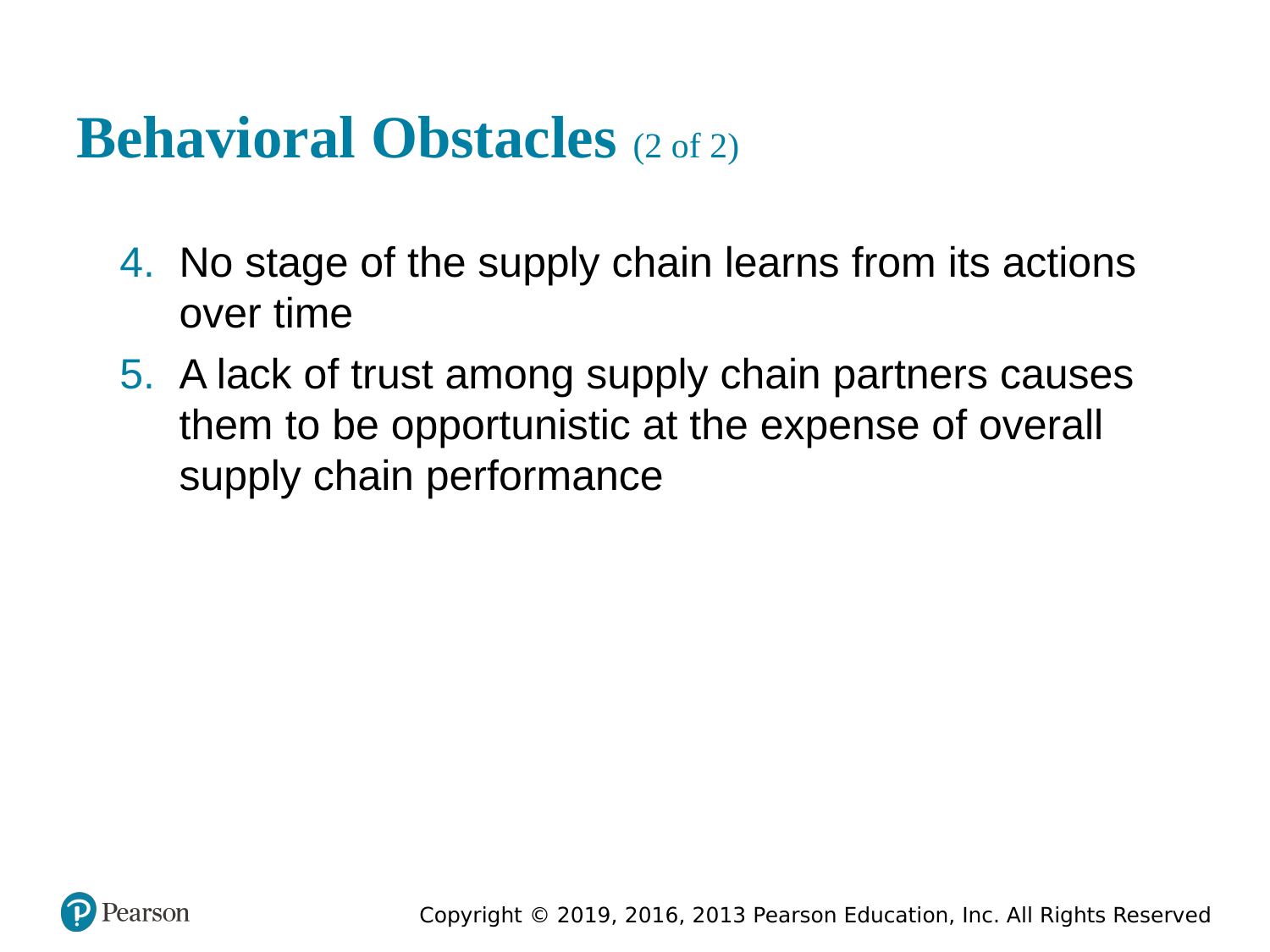

# Behavioral Obstacles (2 of 2)
No stage of the supply chain learns from its actions over time
A lack of trust among supply chain partners causes them to be opportunistic at the expense of overall supply chain performance